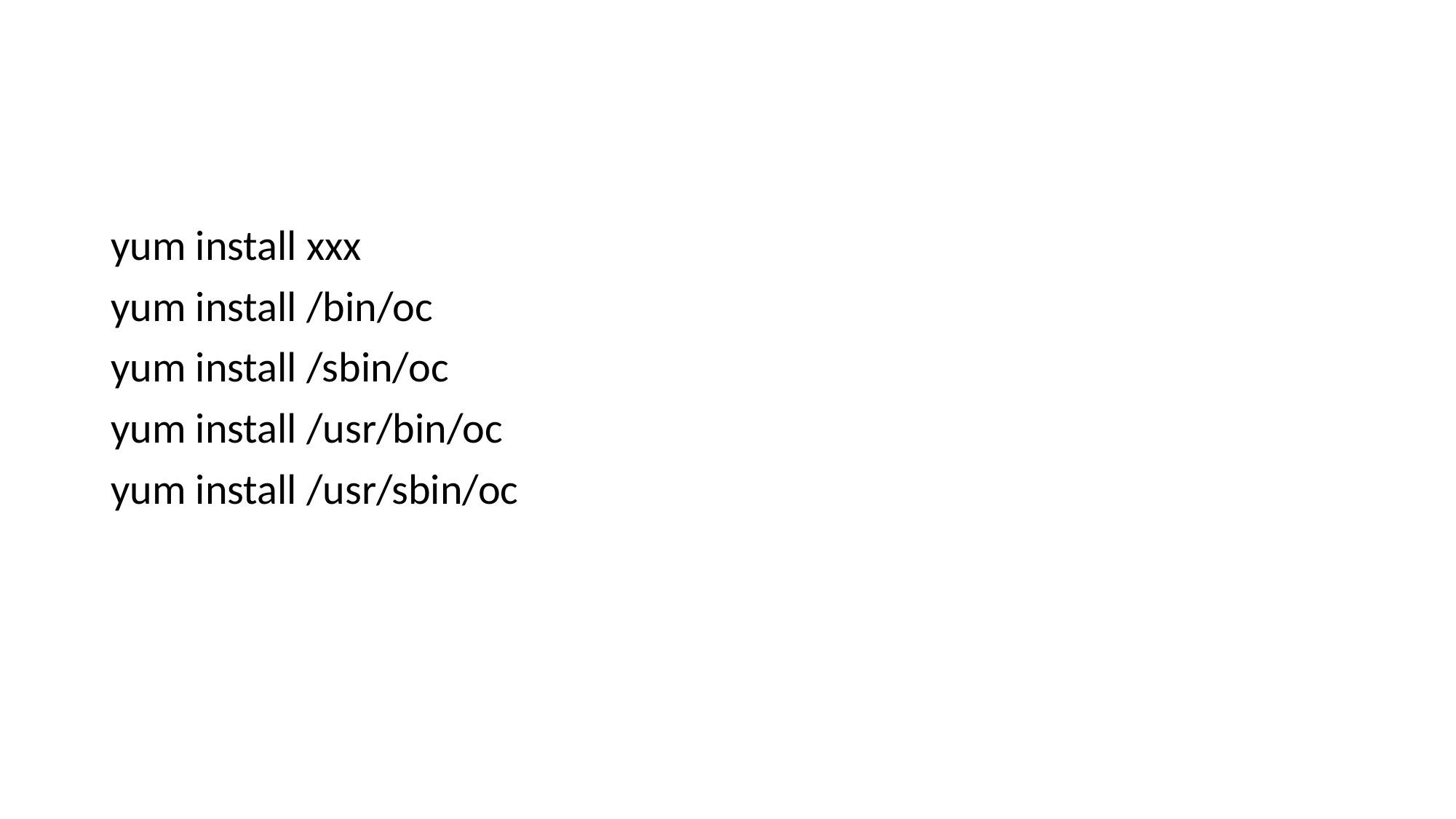

#
yum install xxx
yum install /bin/oc
yum install /sbin/oc
yum install /usr/bin/oc
yum install /usr/sbin/oc